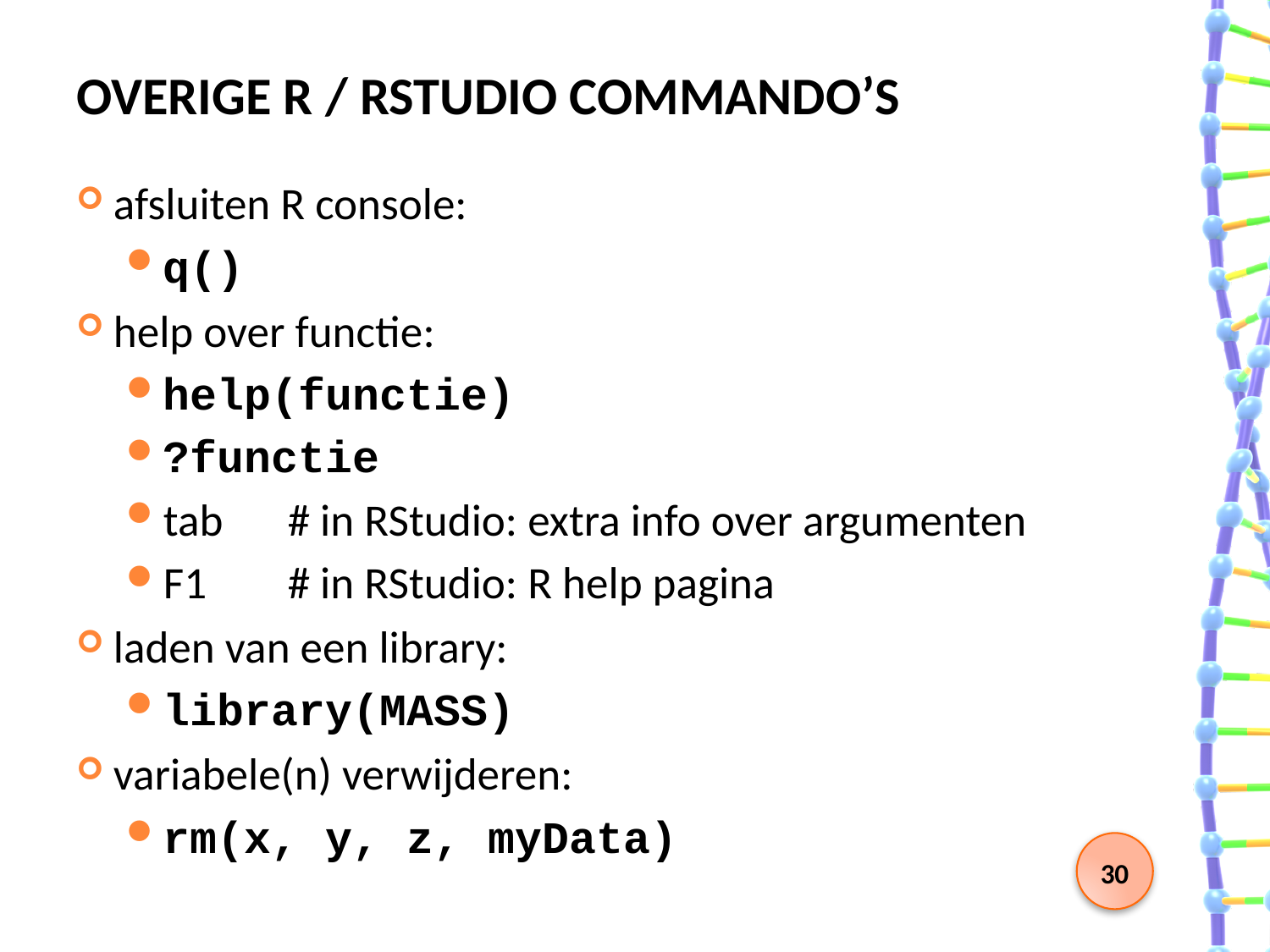

# Overige R / RStudio commando’s
afsluiten R console:
q()
help over functie:
help(functie)
?functie
tab	# in RStudio: extra info over argumenten
F1	# in RStudio: R help pagina
laden van een library:
library(MASS)
variabele(n) verwijderen:
rm(x, y, z, myData)

30